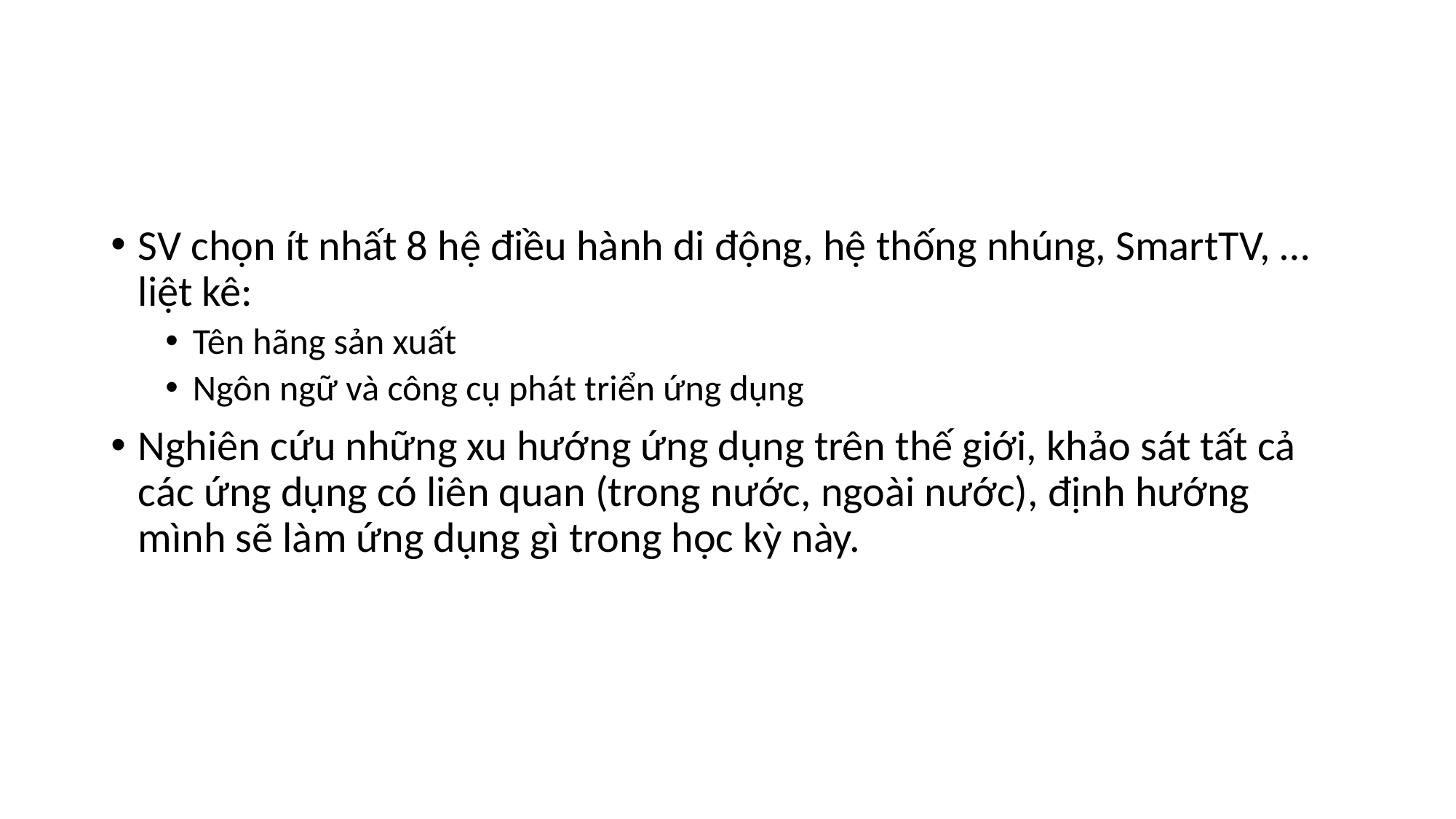

#
SV chọn ít nhất 8 hệ điều hành di động, hệ thống nhúng, SmartTV, … liệt kê:
Tên hãng sản xuất
Ngôn ngữ và công cụ phát triển ứng dụng
Nghiên cứu những xu hướng ứng dụng trên thế giới, khảo sát tất cả các ứng dụng có liên quan (trong nước, ngoài nước), định hướng mình sẽ làm ứng dụng gì trong học kỳ này.